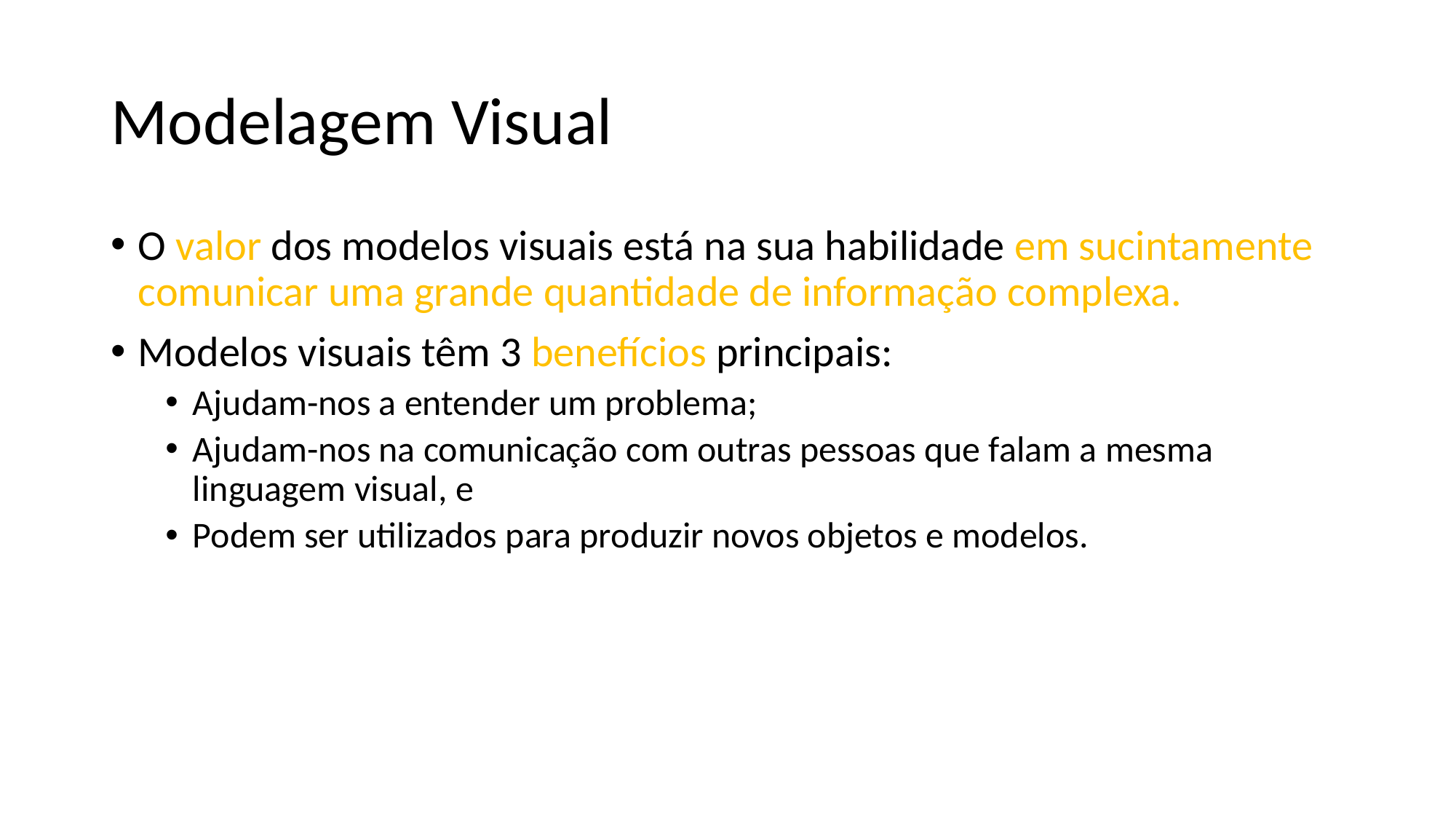

# Modelagem Visual
O valor dos modelos visuais está na sua habilidade em sucintamente comunicar uma grande quantidade de informação complexa.
Modelos visuais têm 3 benefícios principais:
Ajudam-nos a entender um problema;
Ajudam-nos na comunicação com outras pessoas que falam a mesma linguagem visual, e
Podem ser utilizados para produzir novos objetos e modelos.